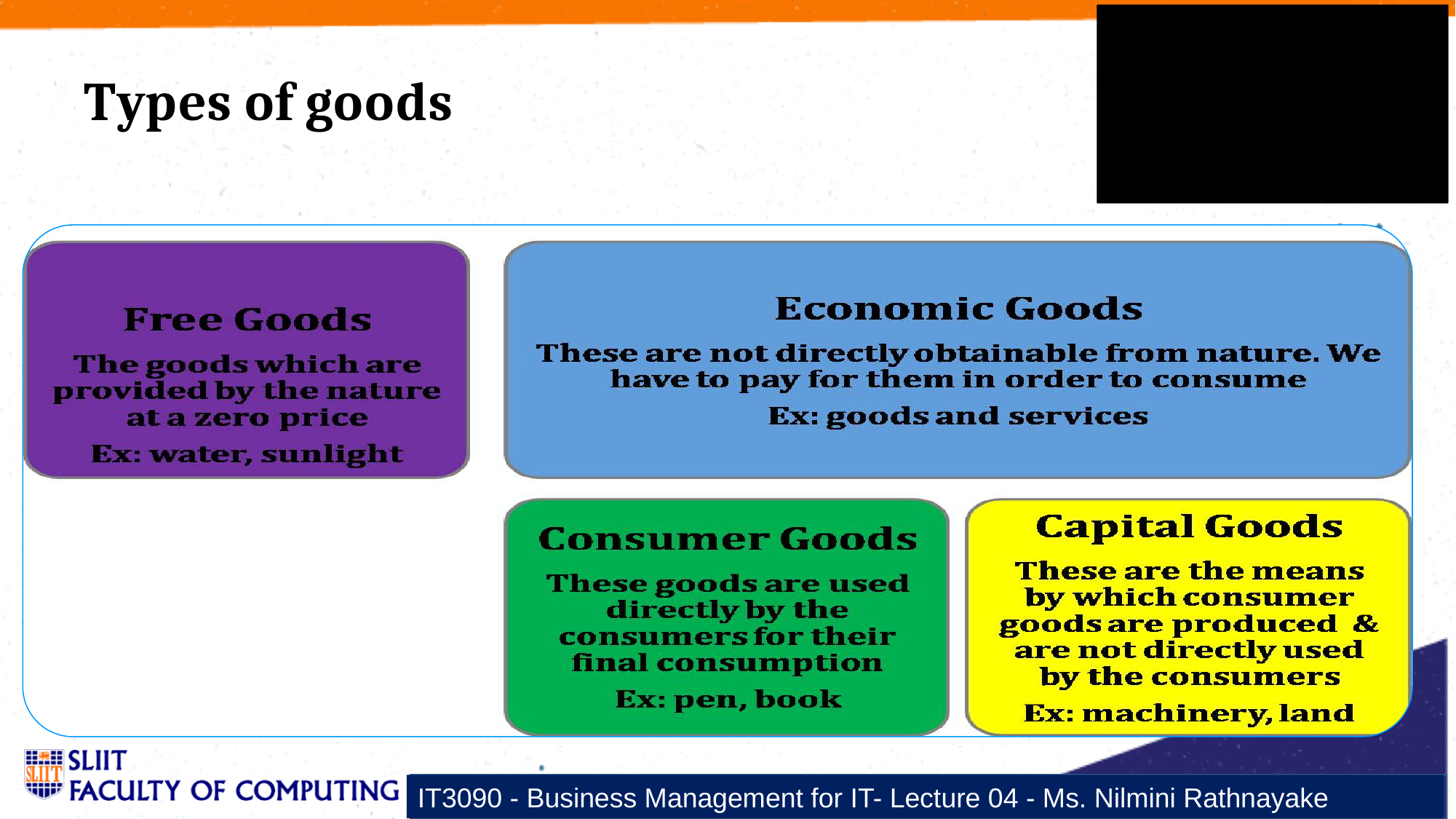

Types of goods

IT3090 - Business Management for IT- Lecture 04 - Ms. Nilmini Rathnayake